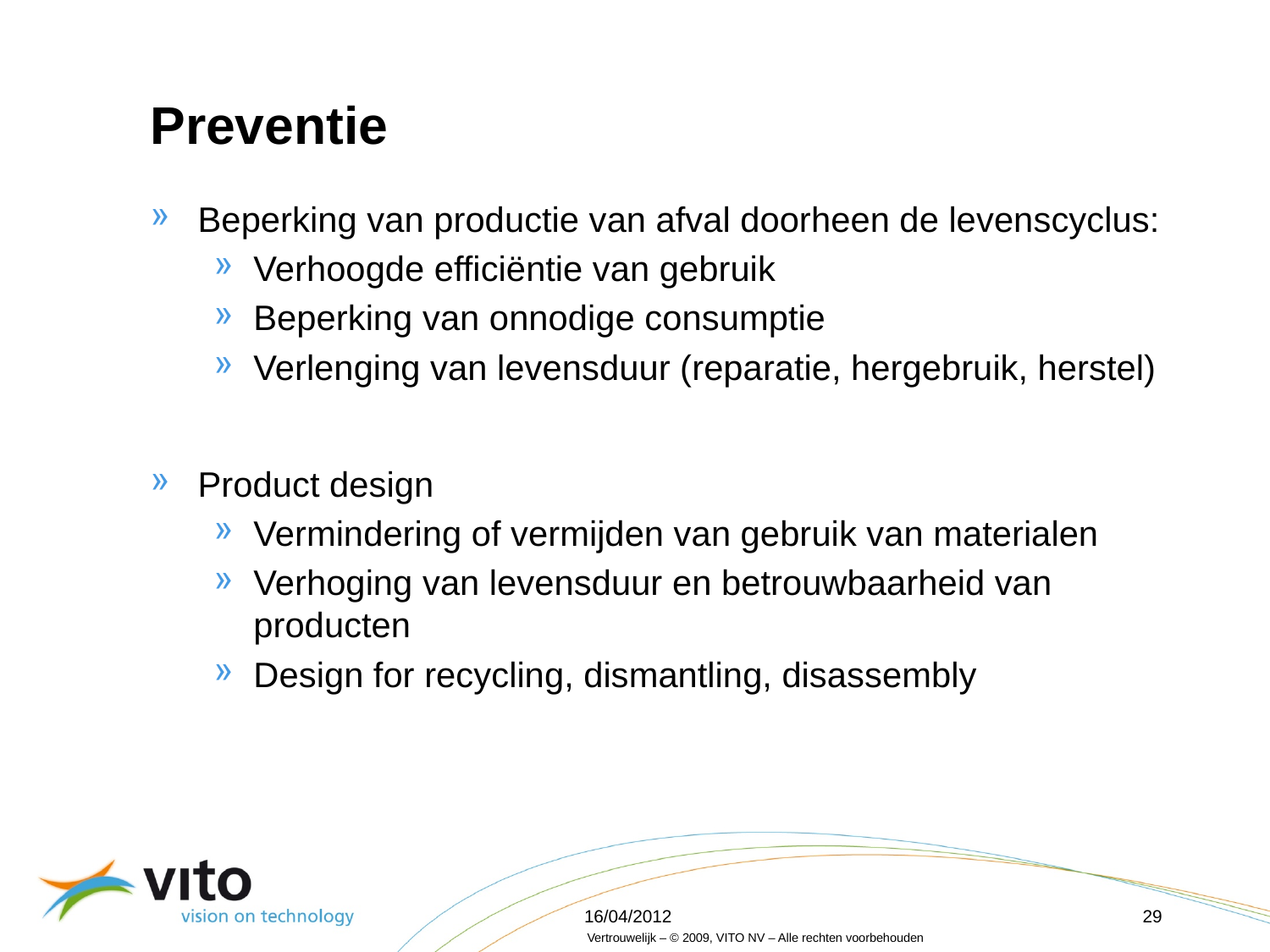

# Preventie
Beperking van productie van afval doorheen de levenscyclus:
Verhoogde efficiëntie van gebruik
Beperking van onnodige consumptie
Verlenging van levensduur (reparatie, hergebruik, herstel)

Product design
Vermindering of vermijden van gebruik van materialen
Verhoging van levensduur en betrouwbaarheid van producten
Design for recycling, dismantling, disassembly
16/04/2012
29